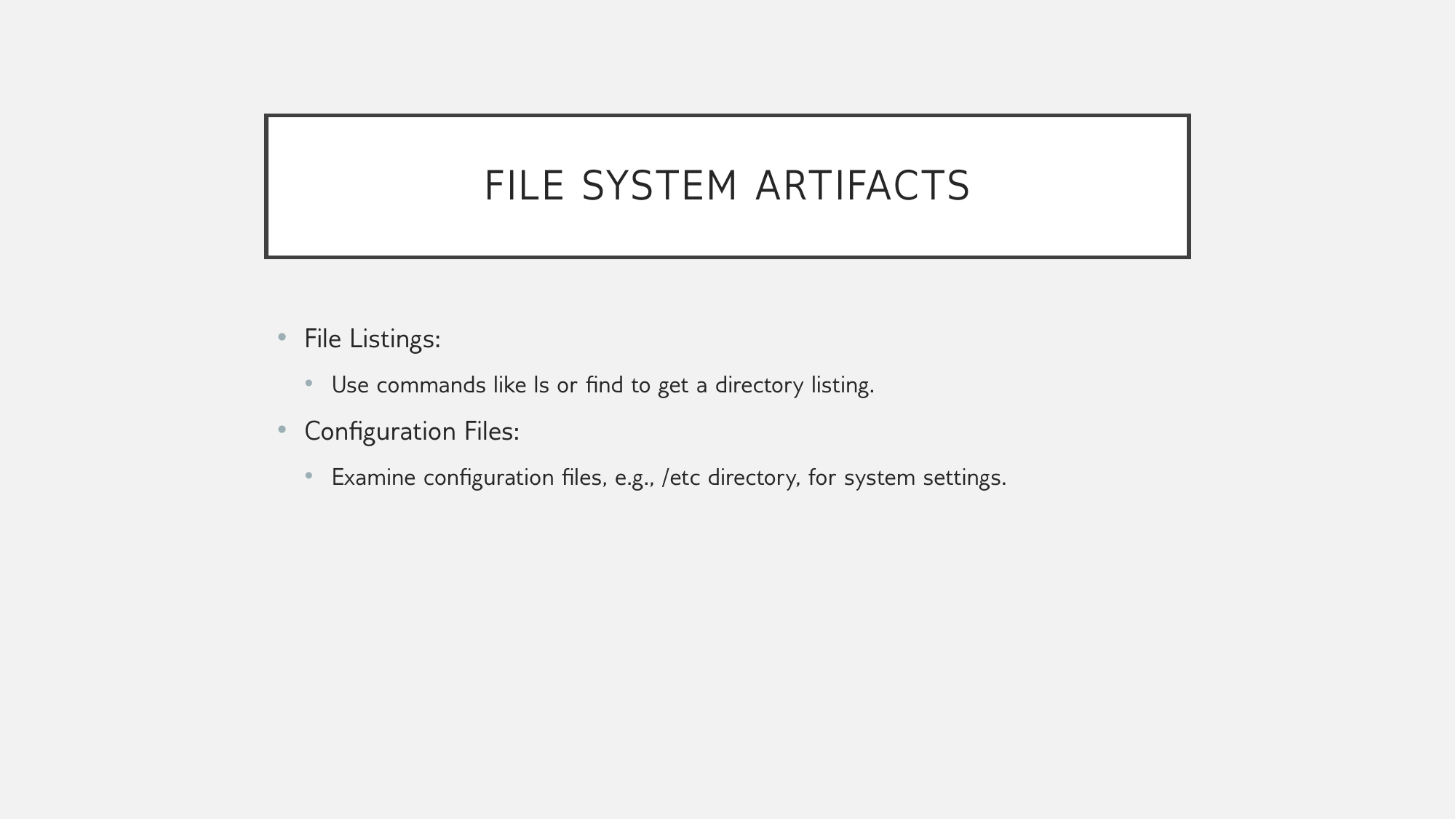

# File System Artifacts
File Listings:
Use commands like ls or find to get a directory listing.
Configuration Files:
Examine configuration files, e.g., /etc directory, for system settings.